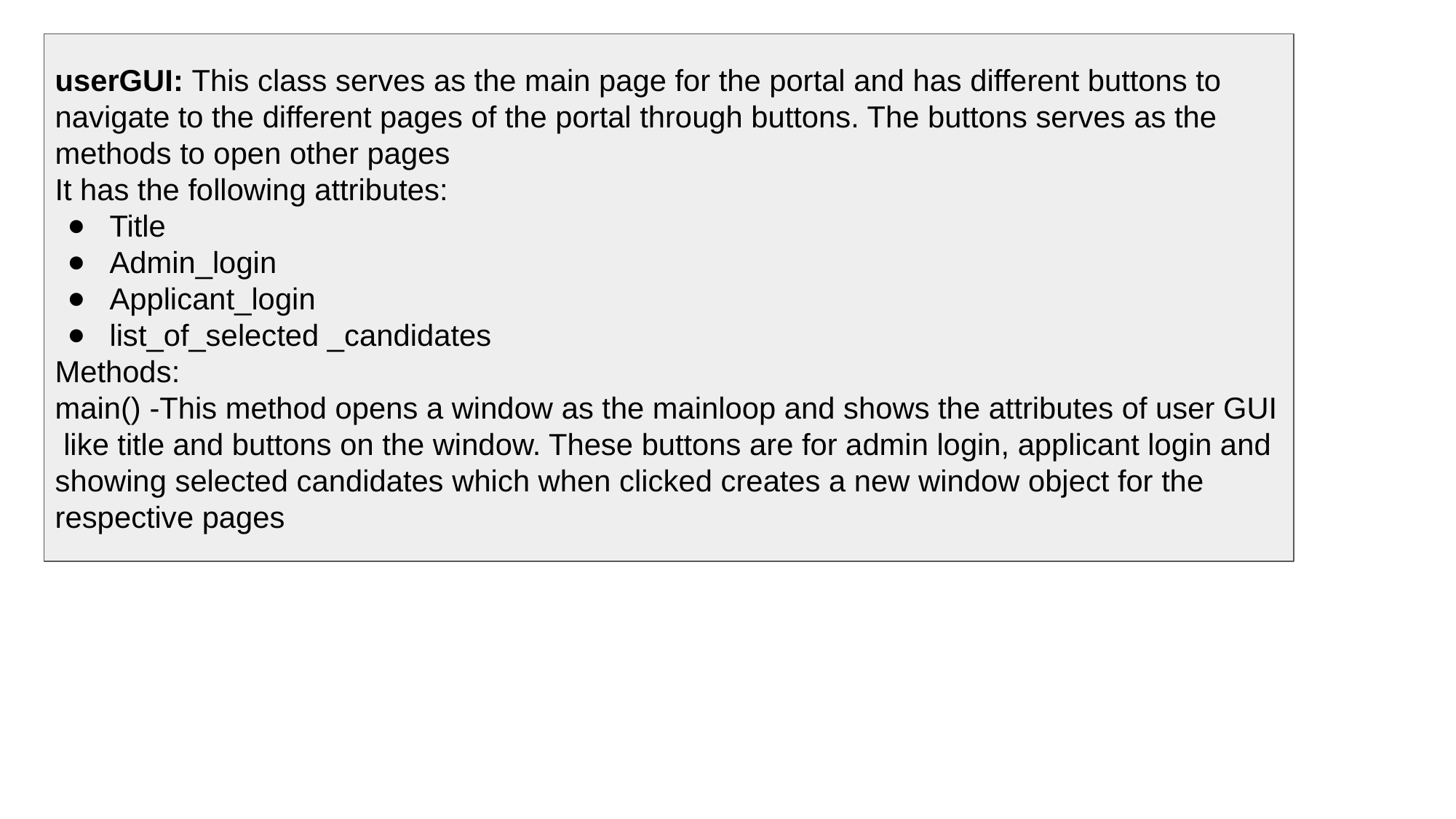

userGUI: This class serves as the main page for the portal and has different buttons to navigate to the different pages of the portal through buttons. The buttons serves as the methods to open other pages
It has the following attributes:
Title
Admin_login
Applicant_login
list_of_selected _candidates
Methods:
main() -This method opens a window as the mainloop and shows the attributes of user GUI
 like title and buttons on the window. These buttons are for admin login, applicant login and showing selected candidates which when clicked creates a new window object for the respective pages